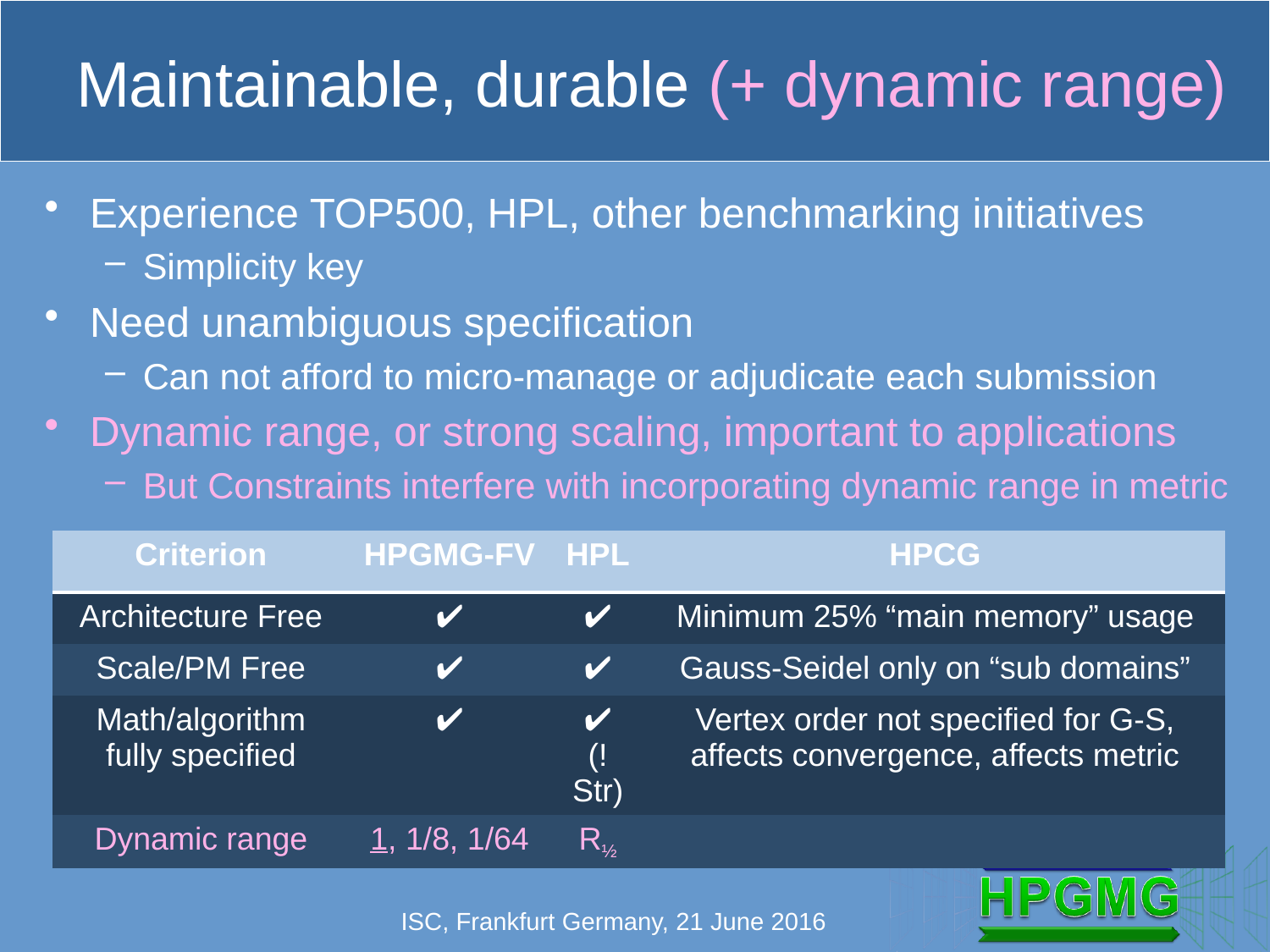

# Maintainable, durable (+ dynamic range)
Experience TOP500, HPL, other benchmarking initiatives
Simplicity key
Need unambiguous specification
Can not afford to micro-manage or adjudicate each submission
Dynamic range, or strong scaling, important to applications
But Constraints interfere with incorporating dynamic range in metric
| Criterion | HPGMG-FV | HPL | HPCG |
| --- | --- | --- | --- |
| Architecture Free | ✔ | ✔ | Minimum 25% “main memory” usage |
| Scale/PM Free | ✔ | ✔ | Gauss-Seidel only on “sub domains” |
| Math/algorithm fully specified | ✔ | ✔ (!Str) | Vertex order not specified for G-S, affects convergence, affects metric |
| Dynamic range | 1, 1/8, 1/64 | R½ |  |
ISC, Frankfurt Germany, 21 June 2016